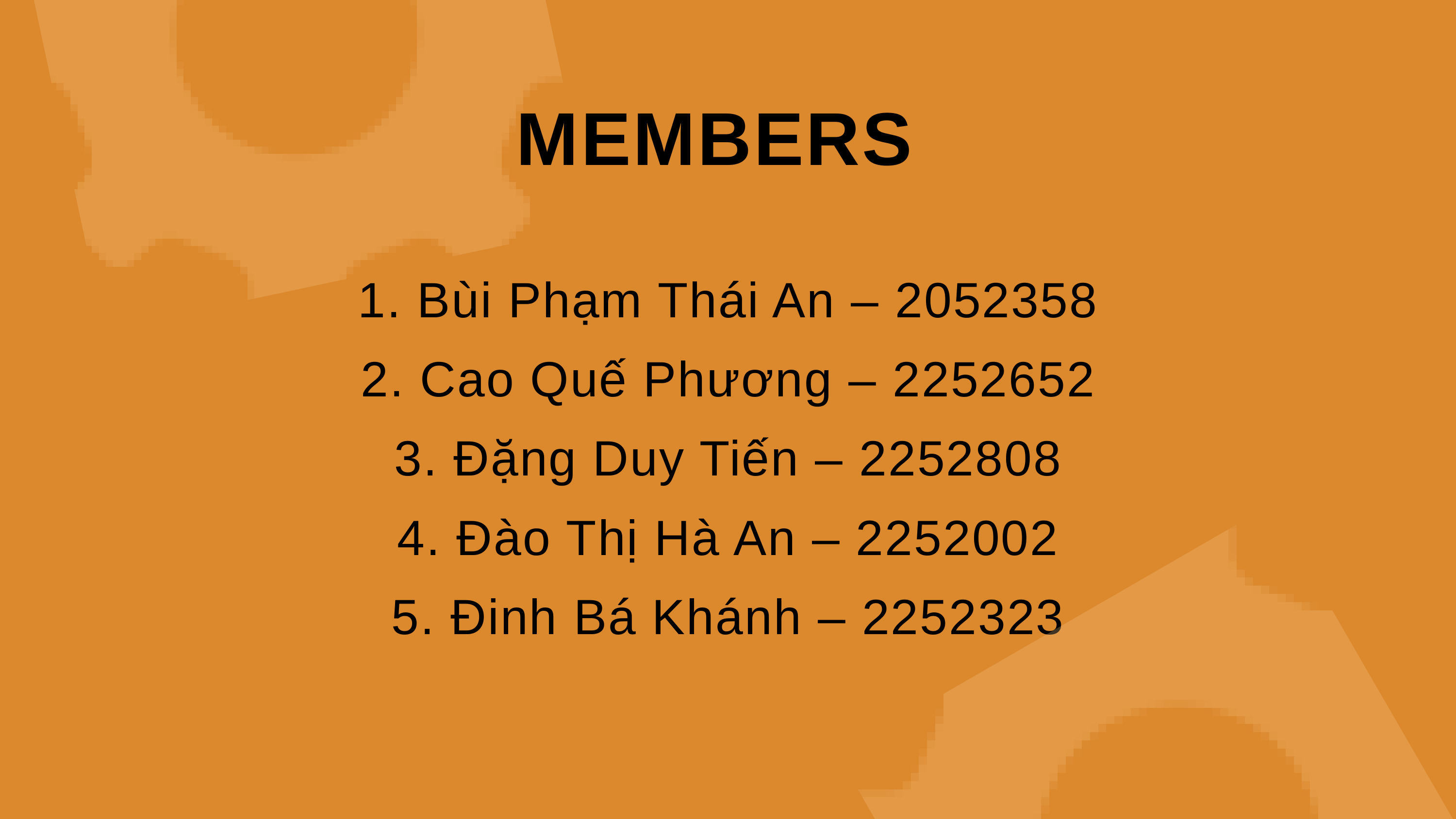

MEMBERS
1. Bùi Phạm Thái An – 2052358
2. Cao Quế Phương – 2252652
3. Đặng Duy Tiến – 2252808
4. Đào Thị Hà An – 2252002
5. Đinh Bá Khánh – 2252323